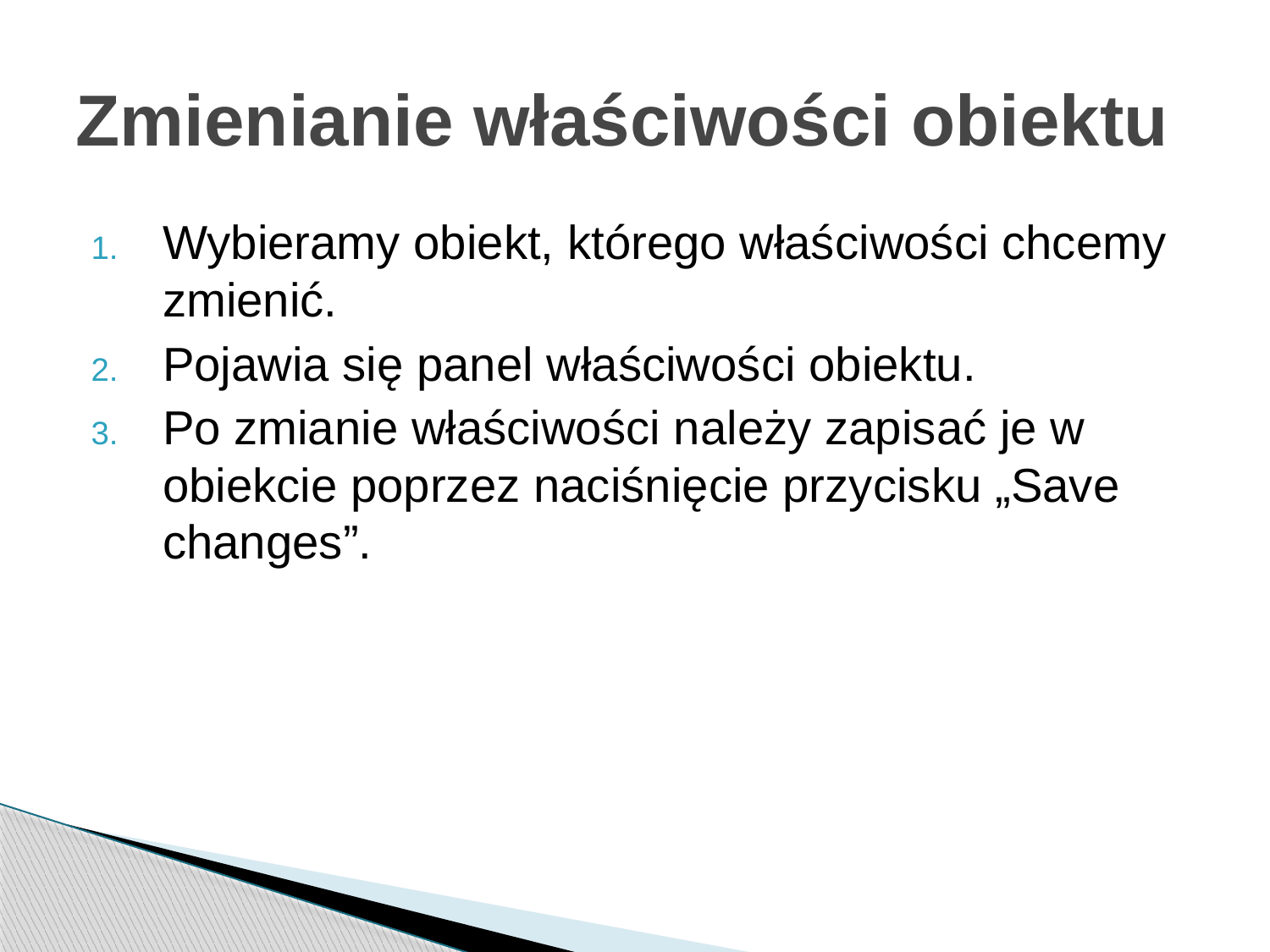

# Zmienianie właściwości obiektu
Wybieramy obiekt, którego właściwości chcemy zmienić.
Pojawia się panel właściwości obiektu.
Po zmianie właściwości należy zapisać je w obiekcie poprzez naciśnięcie przycisku „Save changes”.